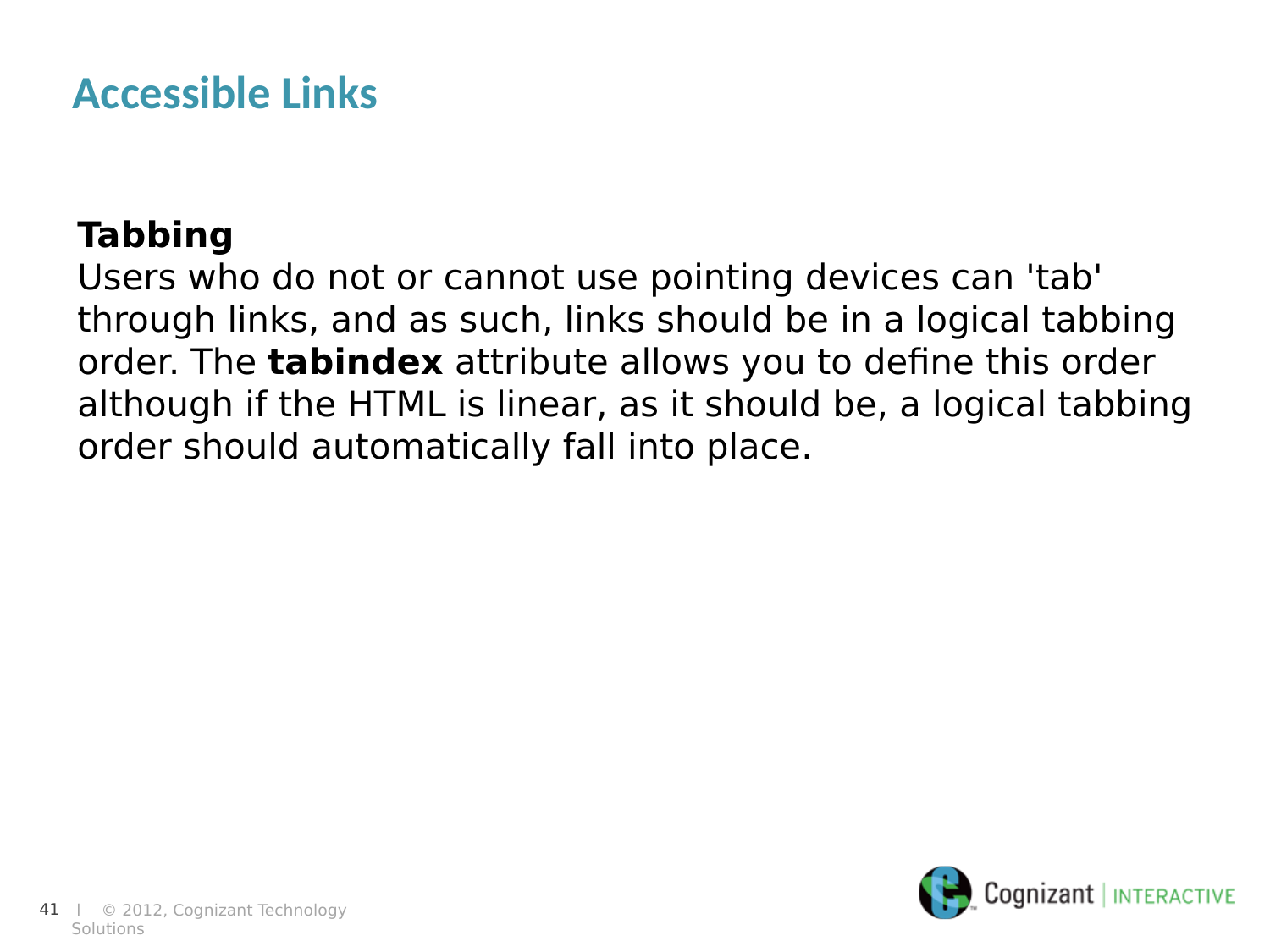

# Accessible Links

Tabbing
Users who do not or cannot use pointing devices can 'tab' through links, and as such, links should be in a logical tabbing order. The tabindex attribute allows you to define this order although if the HTML is linear, as it should be, a logical tabbing order should automatically fall into place.